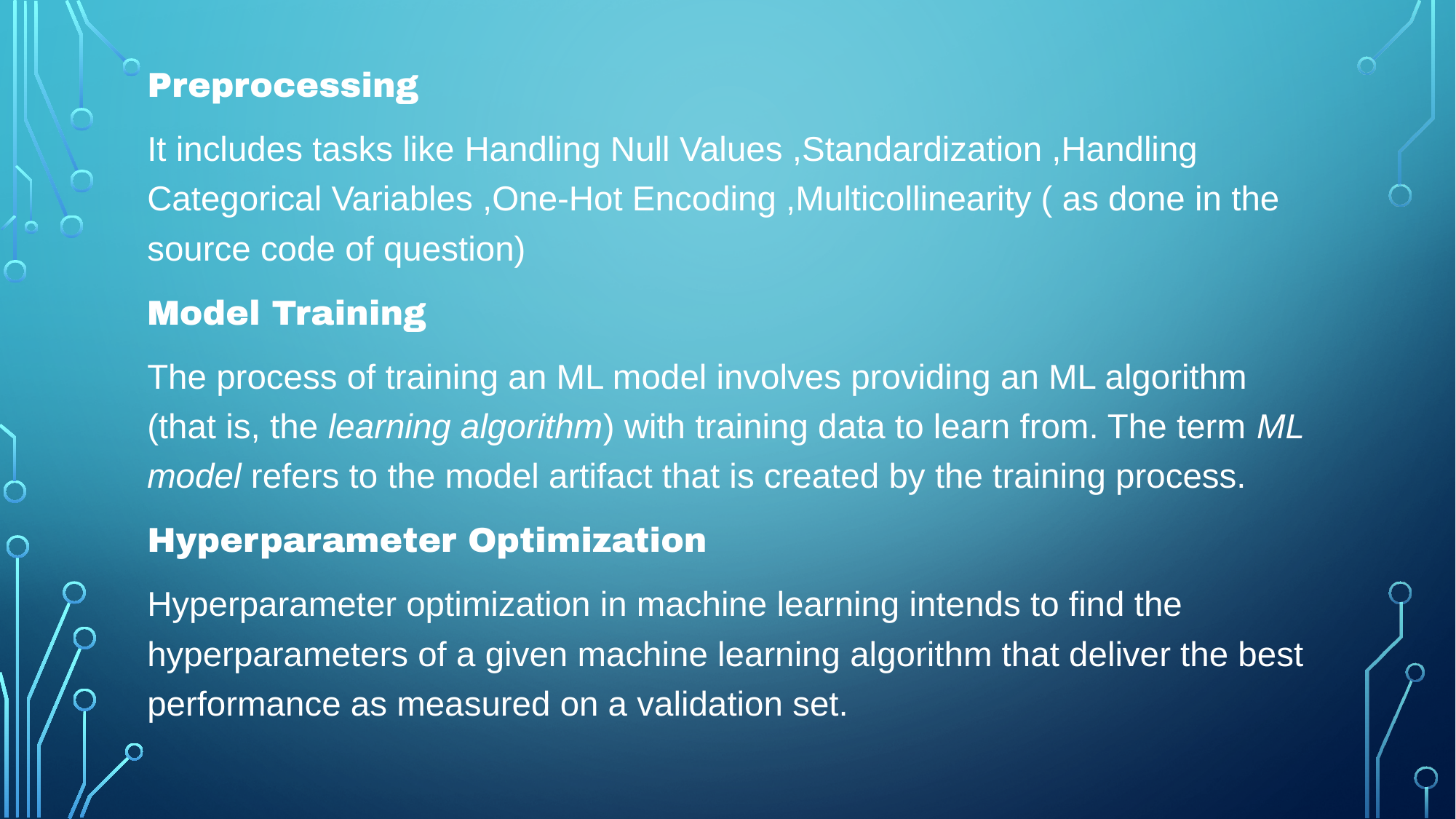

Preprocessing
It includes tasks like Handling Null Values ,Standardization ,Handling Categorical Variables ,One-Hot Encoding ,Multicollinearity ( as done in the source code of question)
Model Training
The process of training an ML model involves providing an ML algorithm (that is, the learning algorithm) with training data to learn from. The term ML model refers to the model artifact that is created by the training process.
Hyperparameter Optimization
Hyperparameter optimization in machine learning intends to find the hyperparameters of a given machine learning algorithm that deliver the best performance as measured on a validation set.